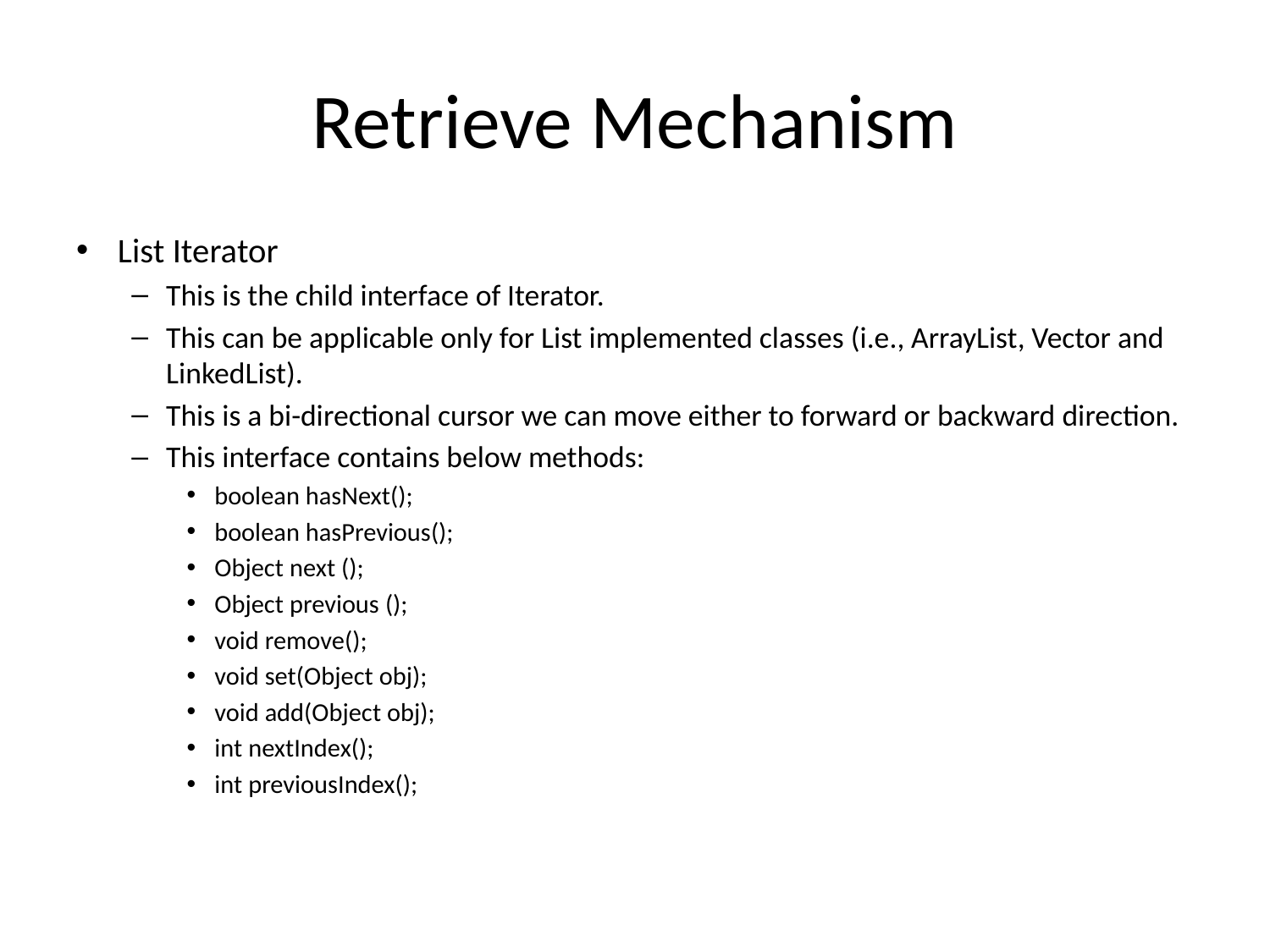

# Retrieve Mechanism
List Iterator
This is the child interface of Iterator.
This can be applicable only for List implemented classes (i.e., ArrayList, Vector and LinkedList).
This is a bi-directional cursor we can move either to forward or backward direction.
This interface contains below methods:
boolean hasNext();
boolean hasPrevious();
Object next ();
Object previous ();
void remove();
void set(Object obj);
void add(Object obj);
int nextIndex();
int previousIndex();